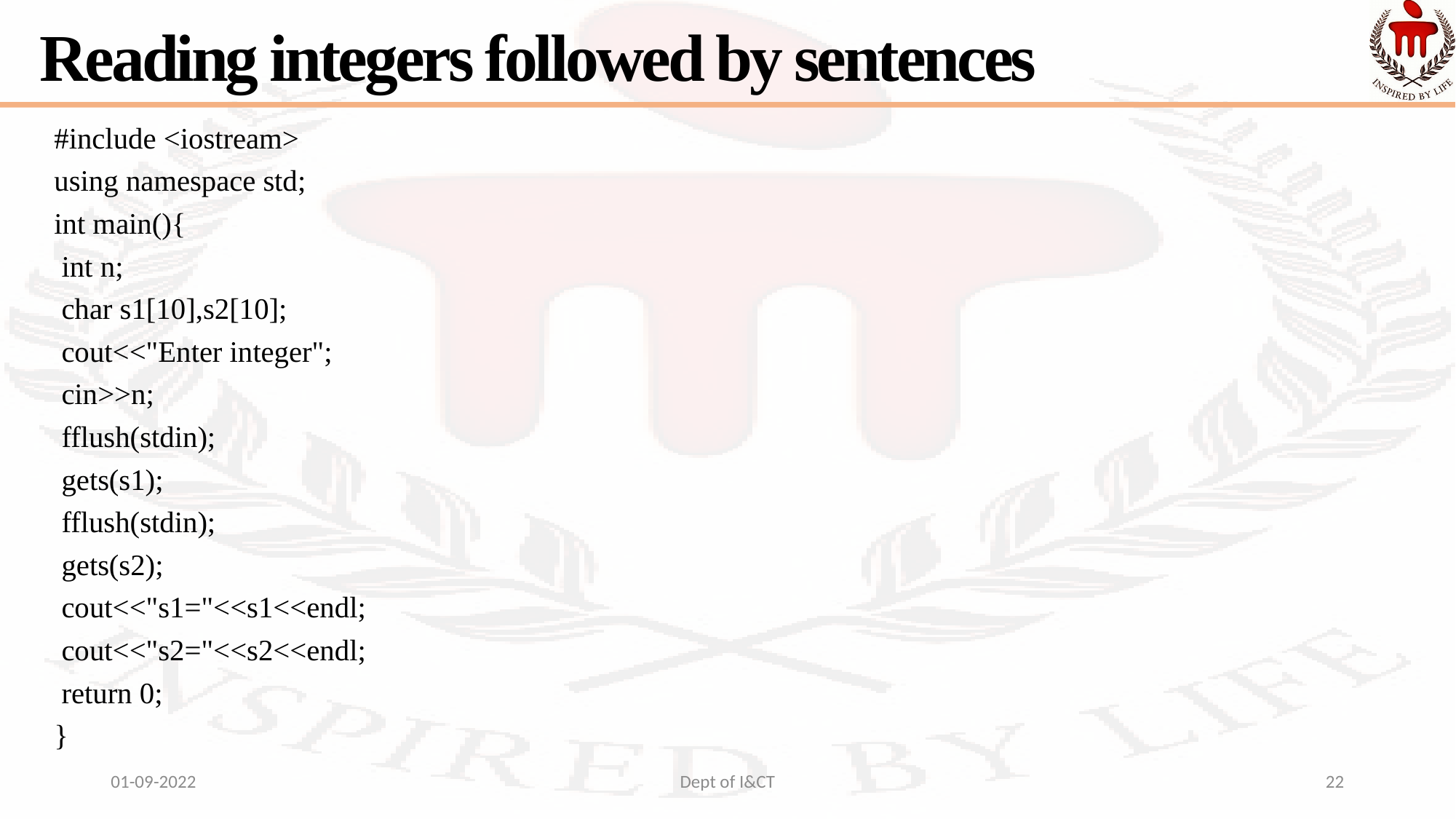

# Reading integers followed by sentences
#include <iostream>
using namespace std;
int main(){
 int n;
 char s1[10],s2[10];
 cout<<"Enter integer";
 cin>>n;
 fflush(stdin);
 gets(s1);
 fflush(stdin);
 gets(s2);
 cout<<"s1="<<s1<<endl;
 cout<<"s2="<<s2<<endl;
 return 0;
}

01-09-2022
Dept of I&CT
22